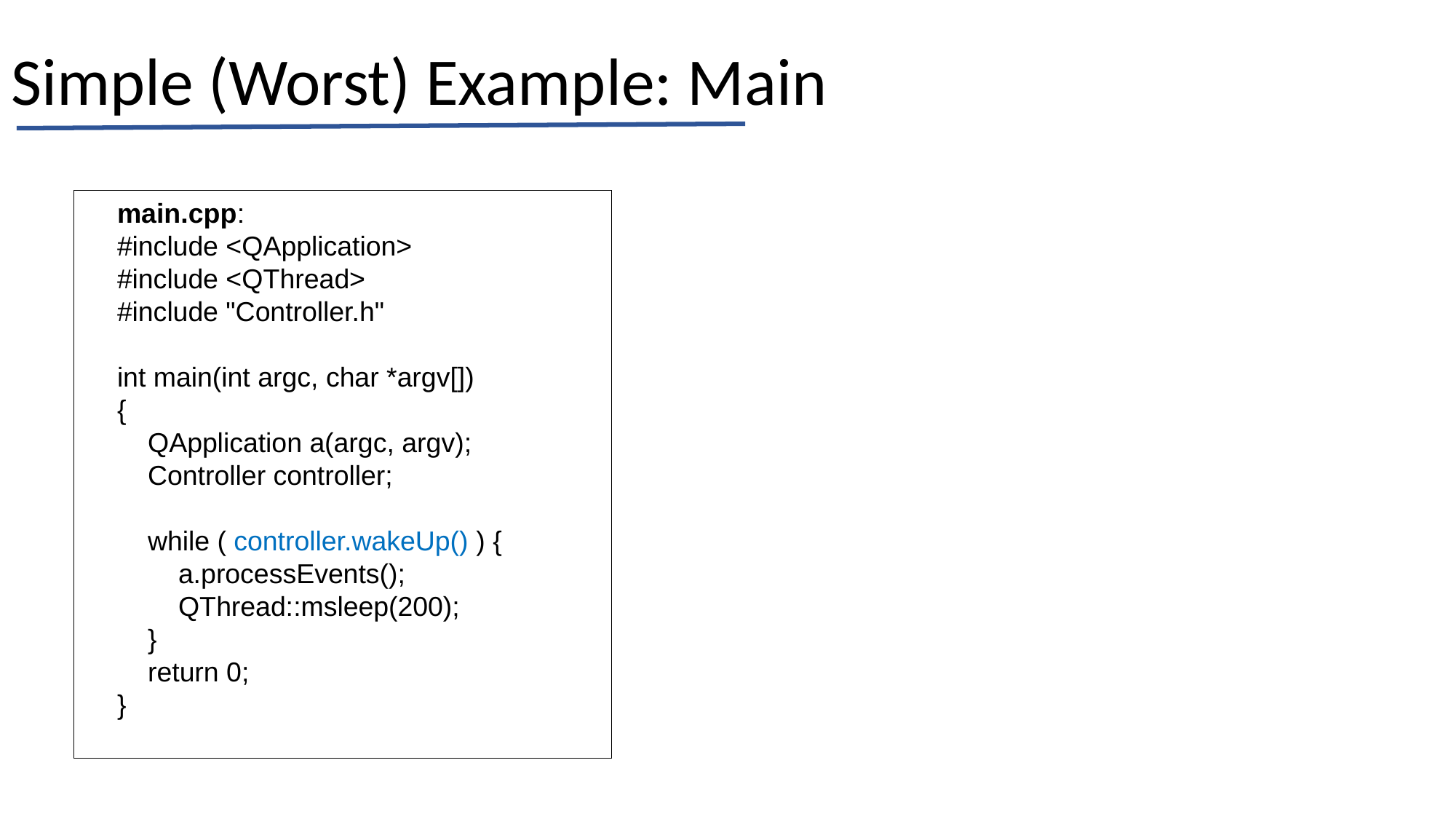

# Simple (Worst) Example: Main
main.cpp:
#include <QApplication>
#include <QThread>
#include "Controller.h"
int main(int argc, char *argv[])
{
    QApplication a(argc, argv);
    Controller controller;
    while ( controller.wakeUp() ) {
        a.processEvents();
        QThread::msleep(200);
    }
    return 0;
}